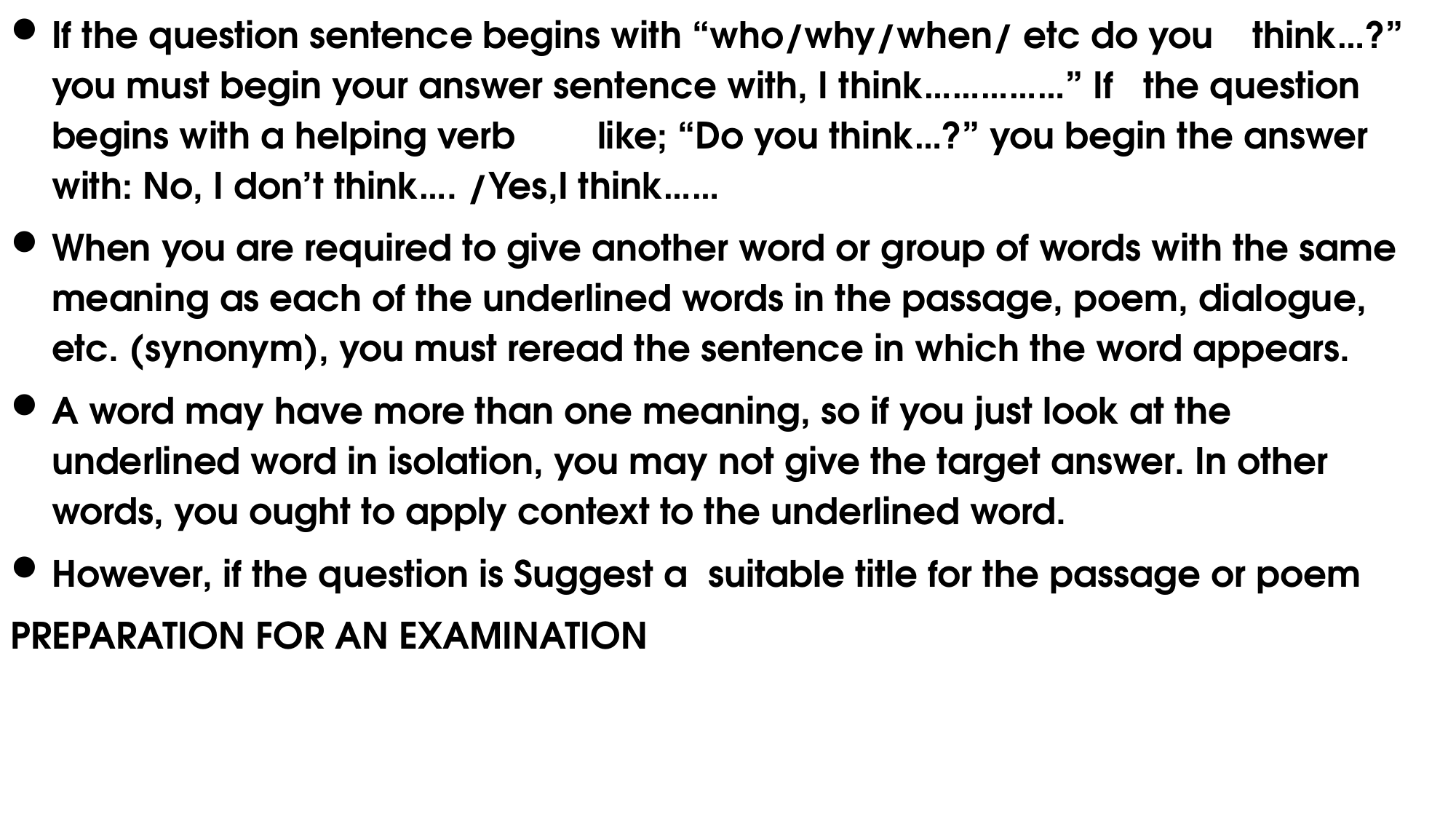

If the question sentence begins with “who/why/when/ etc do you 	think…?” you must begin your answer sentence with, I think……………” If 	the question begins with a helping verb 	like; “Do you think…?” you begin the answer with: No, I don’t think…. /Yes,I think……
When you are required to give another word or group of words with the same meaning as each of the underlined words in the passage, poem, dialogue, etc. (synonym), you must reread the sentence in which the word appears.
A word may have more than one meaning, so if you just look at the underlined word in isolation, you may not give the target answer. In other words, you ought to apply context to the underlined word.
However, if the question is Suggest a  suitable title for the passage or poem
PREPARATION FOR AN EXAMINATION